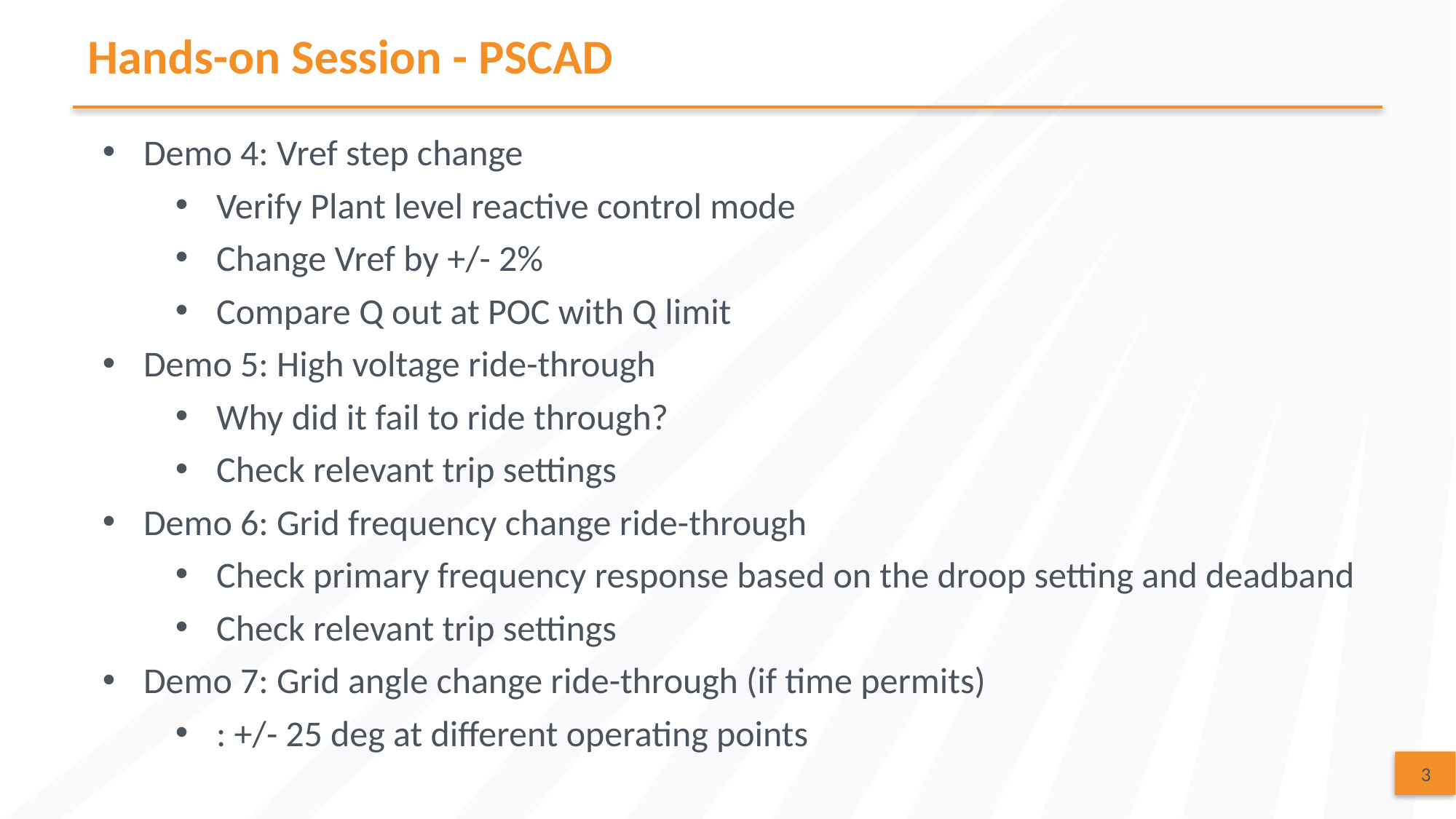

# Hands-on Session - PSCAD
Demo 4: Vref step change
Verify Plant level reactive control mode
Change Vref by +/- 2%
Compare Q out at POC with Q limit
Demo 5: High voltage ride-through
Why did it fail to ride through?
Check relevant trip settings
Demo 6: Grid frequency change ride-through
Check primary frequency response based on the droop setting and deadband
Check relevant trip settings
Demo 7: Grid angle change ride-through (if time permits)
: +/- 25 deg at different operating points
3